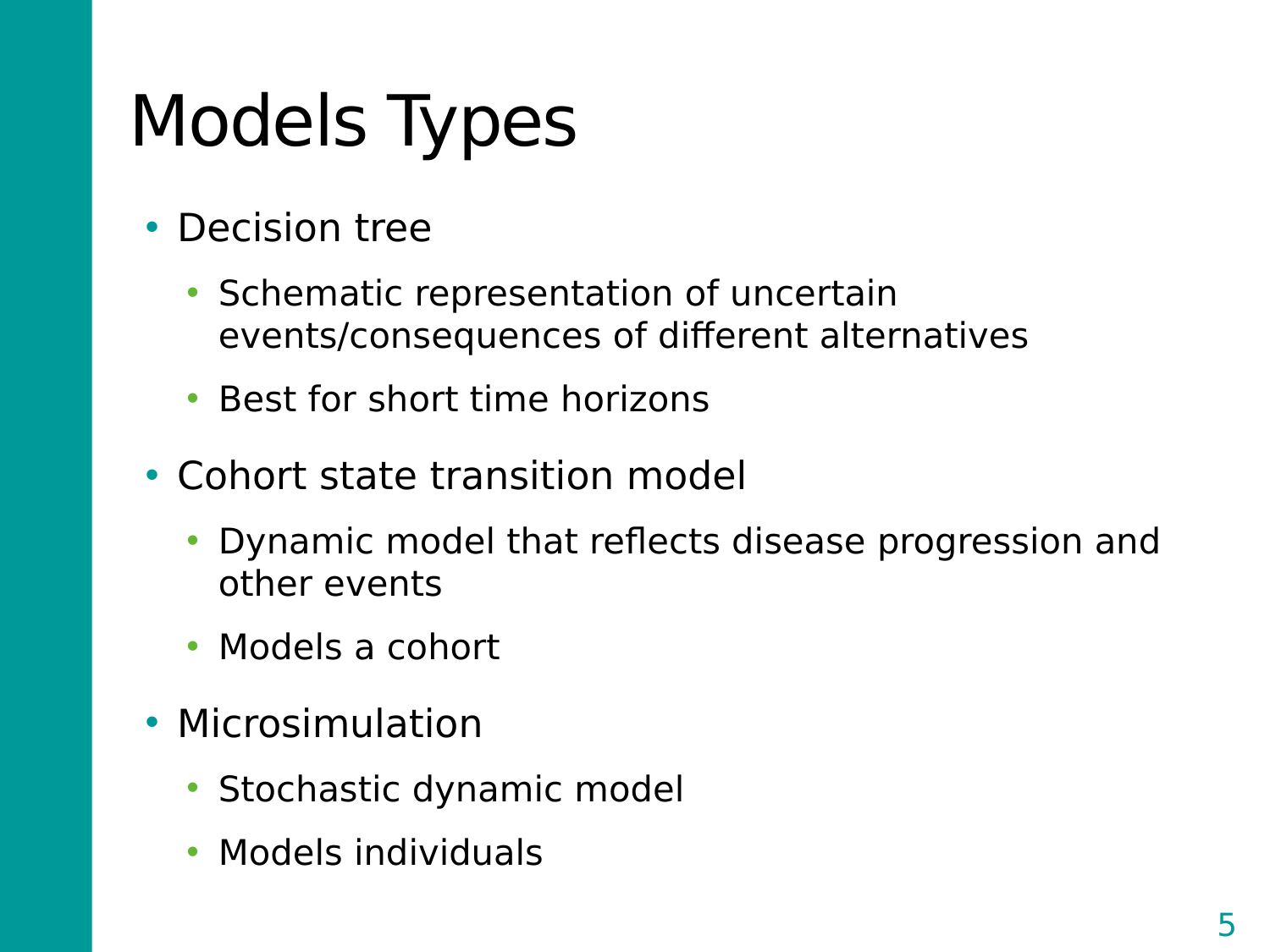

# Models Types
Decision tree
Schematic representation of uncertain events/consequences of different alternatives
Best for short time horizons
Cohort state transition model
Dynamic model that reflects disease progression and other events
Models a cohort
Microsimulation
Stochastic dynamic model
Models individuals
5